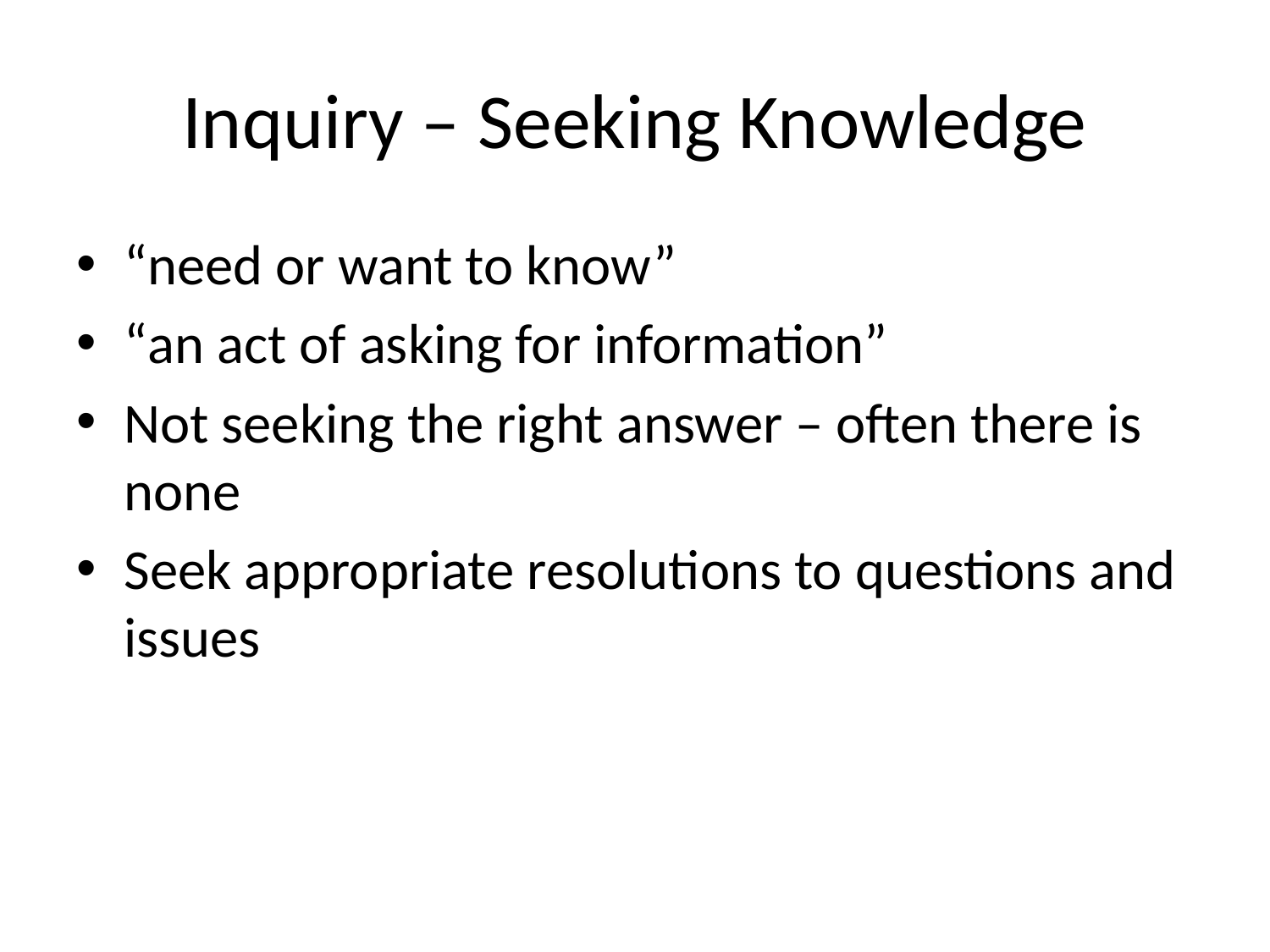

# Inquiry – Seeking Knowledge
“need or want to know”
“an act of asking for information”
Not seeking the right answer – often there is none
Seek appropriate resolutions to questions and issues